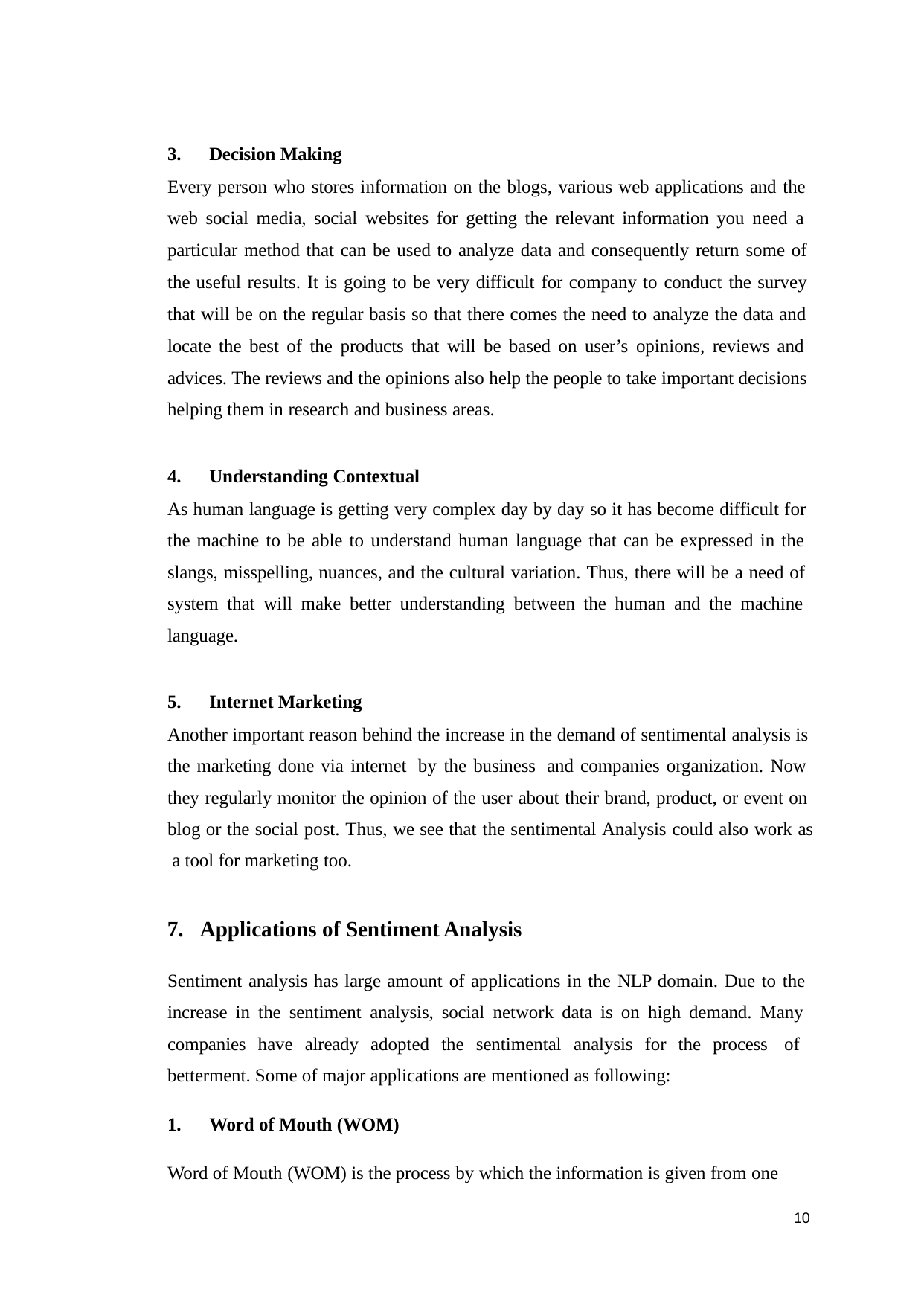

Decision Making
Every person who stores information on the blogs, various web applications and the  web social media, social websites for getting the relevant information you need a  particular method that can be used to analyze data and consequently return some of  the useful results. It is going to be very difficult for company to conduct the survey  that will be on the regular basis so that there comes the need to analyze the data and  locate the best of the products that will be based on user’s opinions, reviews and  advices. The reviews and the opinions also help the people to take important decisions  helping them in research and business areas.

Understanding Contextual
As human language is getting very complex day by day so it has become difficult for  the machine to be able to understand human language that can be expressed in the  slangs, misspelling, nuances, and the cultural variation. Thus, there will be a need of  system that will make better understanding between the human and the machine  language.

Internet Marketing
Another important reason behind the increase in the demand of sentimental analysis is  the marketing done via internet by the business and companies organization. Now  they regularly monitor the opinion of the user about their brand, product, or event on  blog or the social post. Thus, we see that the sentimental Analysis could also work as  a tool for marketing too.

Applications of Sentiment Analysis
Sentiment analysis has large amount of applications in the NLP domain. Due to the  increase in the sentiment analysis, social network data is on high demand. Many  companies have already adopted the sentimental analysis for the process of  betterment. Some of major applications are mentioned as following:

Word of Mouth (WOM)

Word of Mouth (WOM) is the process by which the information is given from one
10